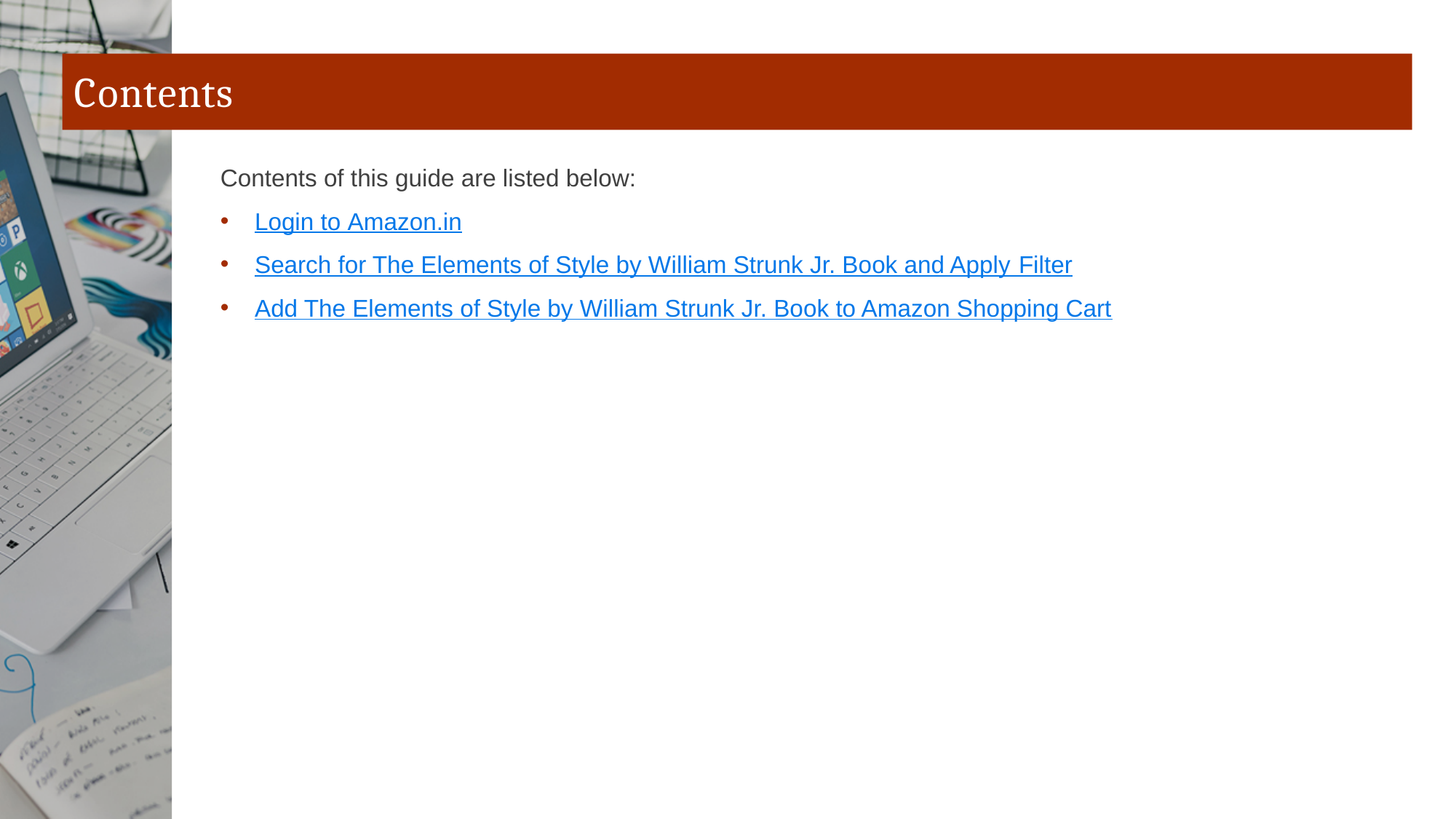

# Contents
Contents of this guide are listed below:
Login to Amazon.in
Search for The Elements of Style by William Strunk Jr. Book and Apply Filter
Add The Elements of Style by William Strunk Jr. Book to Amazon Shopping Cart